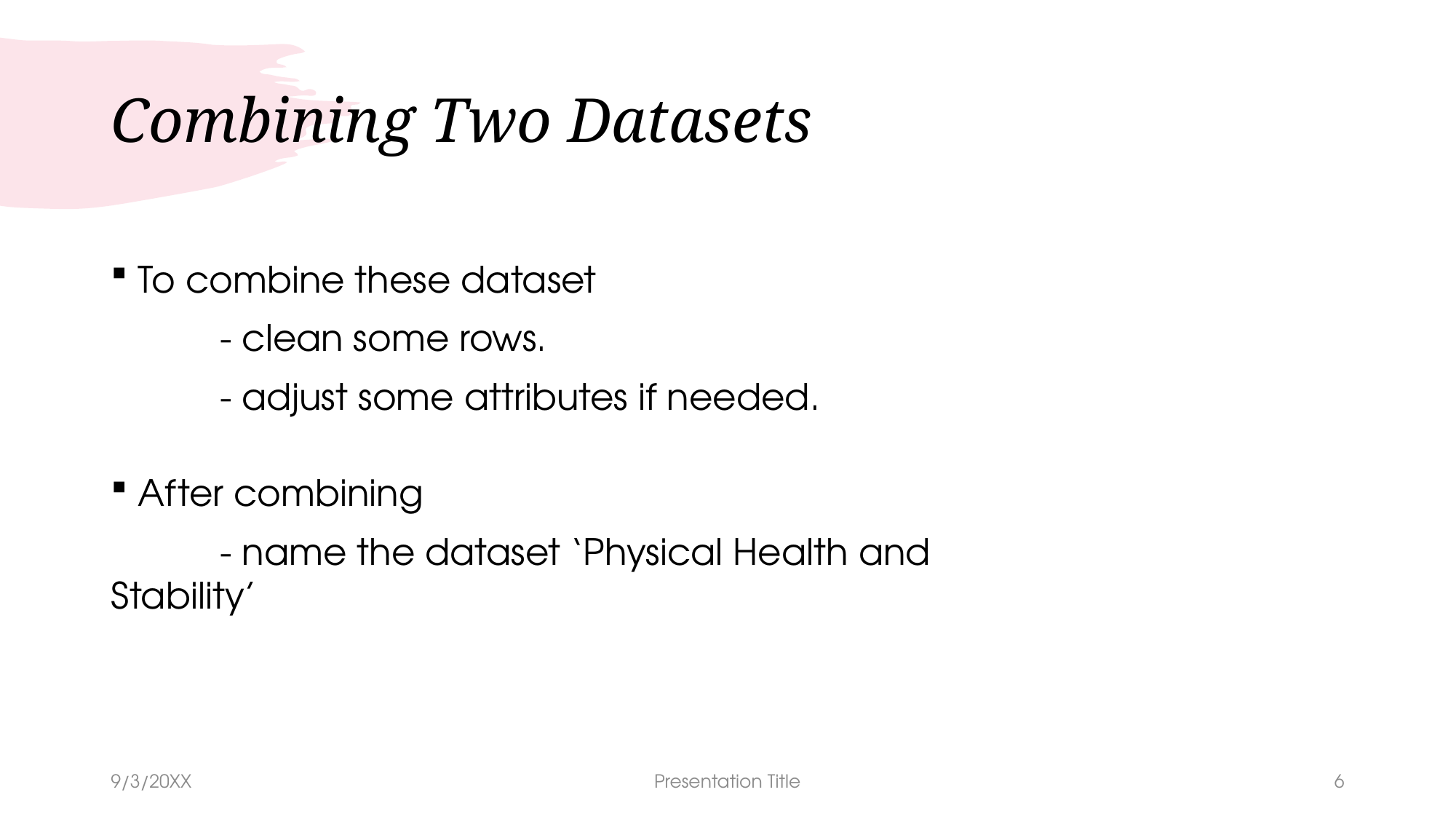

# Combining Two Datasets
To combine these dataset
	- clean some rows.
	- adjust some attributes if needed.

After combining
	- name the dataset ‘Physical Health and 	Stability’
9/3/20XX
Presentation Title
6